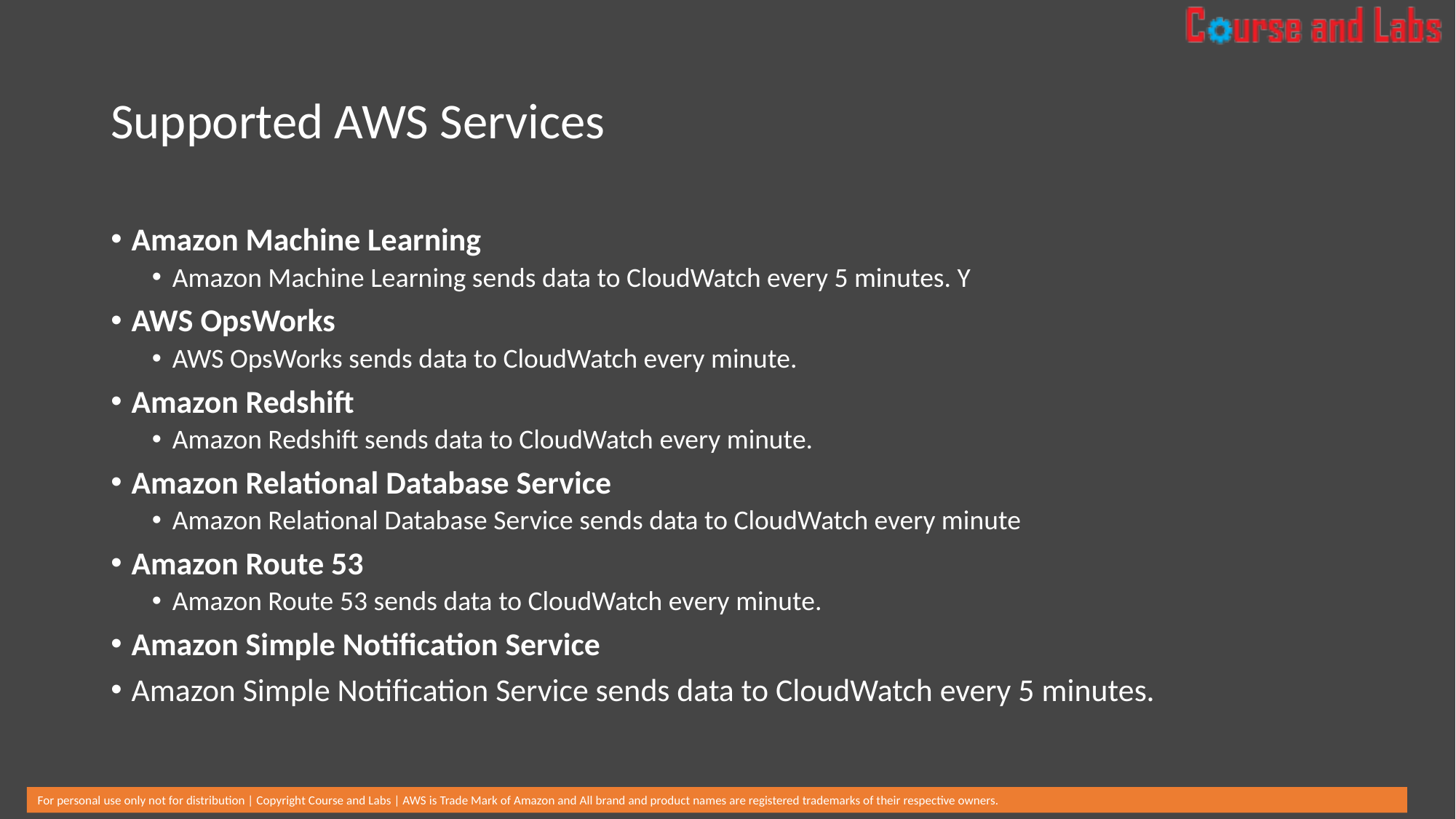

# Supported AWS Services
Amazon Machine Learning
Amazon Machine Learning sends data to CloudWatch every 5 minutes. Y
AWS OpsWorks
AWS OpsWorks sends data to CloudWatch every minute.
Amazon Redshift
Amazon Redshift sends data to CloudWatch every minute.
Amazon Relational Database Service
Amazon Relational Database Service sends data to CloudWatch every minute
Amazon Route 53
Amazon Route 53 sends data to CloudWatch every minute.
Amazon Simple Notification Service
Amazon Simple Notification Service sends data to CloudWatch every 5 minutes.